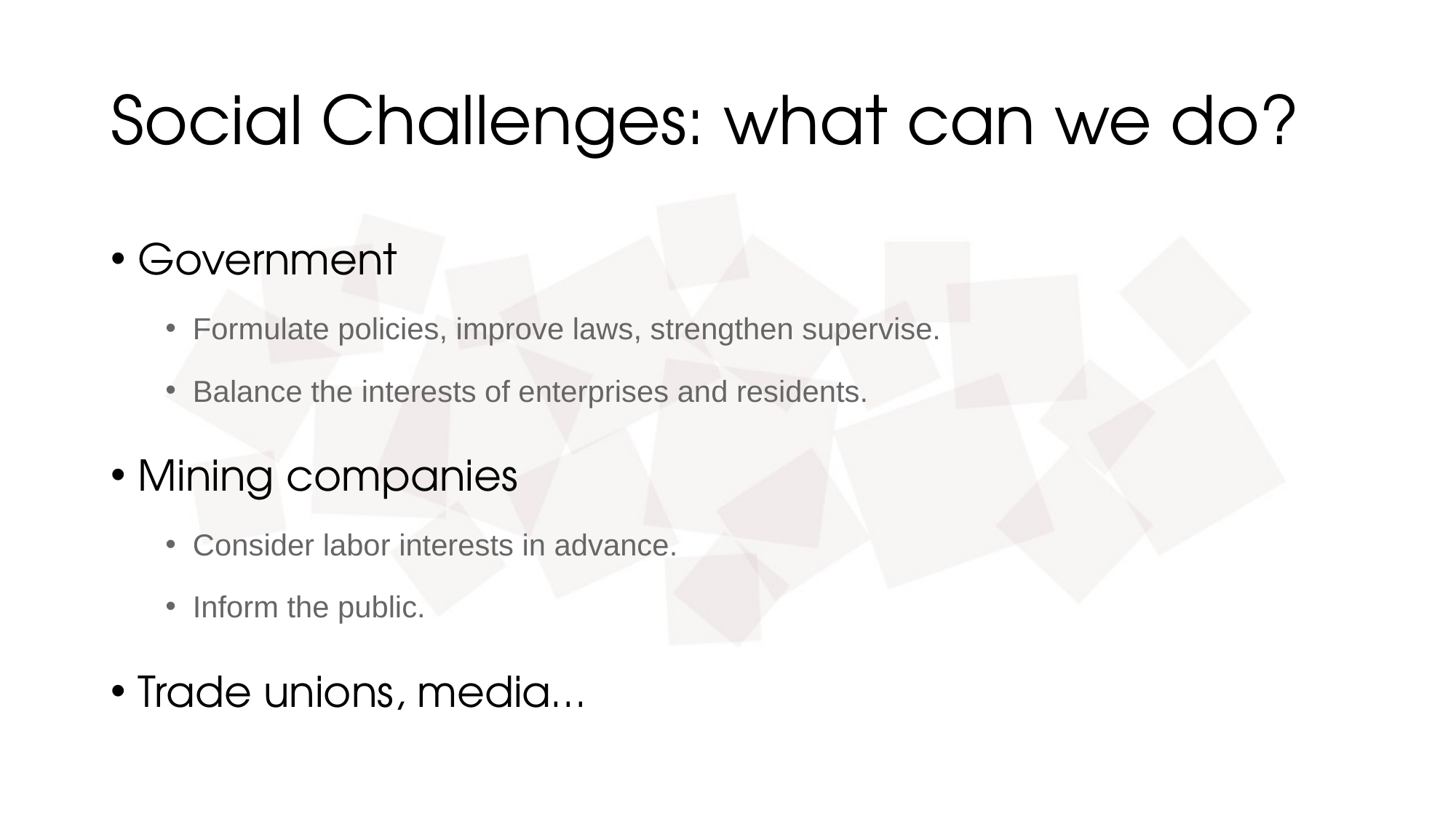

# Social Challenges: what can we do?
Government
Formulate policies, improve laws, strengthen supervise.
Balance the interests of enterprises and residents.
Mining companies
Consider labor interests in advance.
Inform the public.
Trade unions, media…